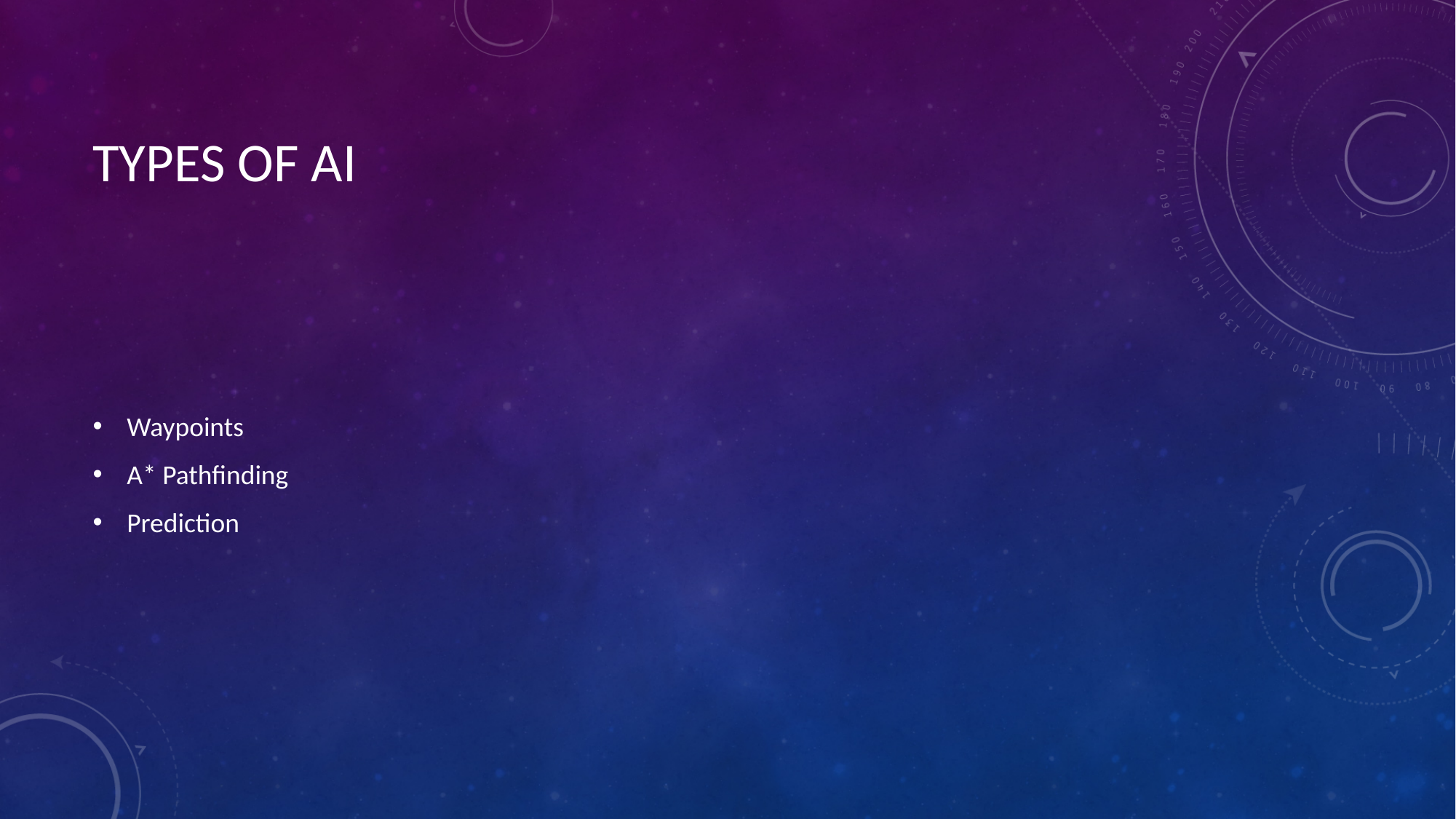

# Types of ai
Waypoints
A* Pathfinding
Prediction